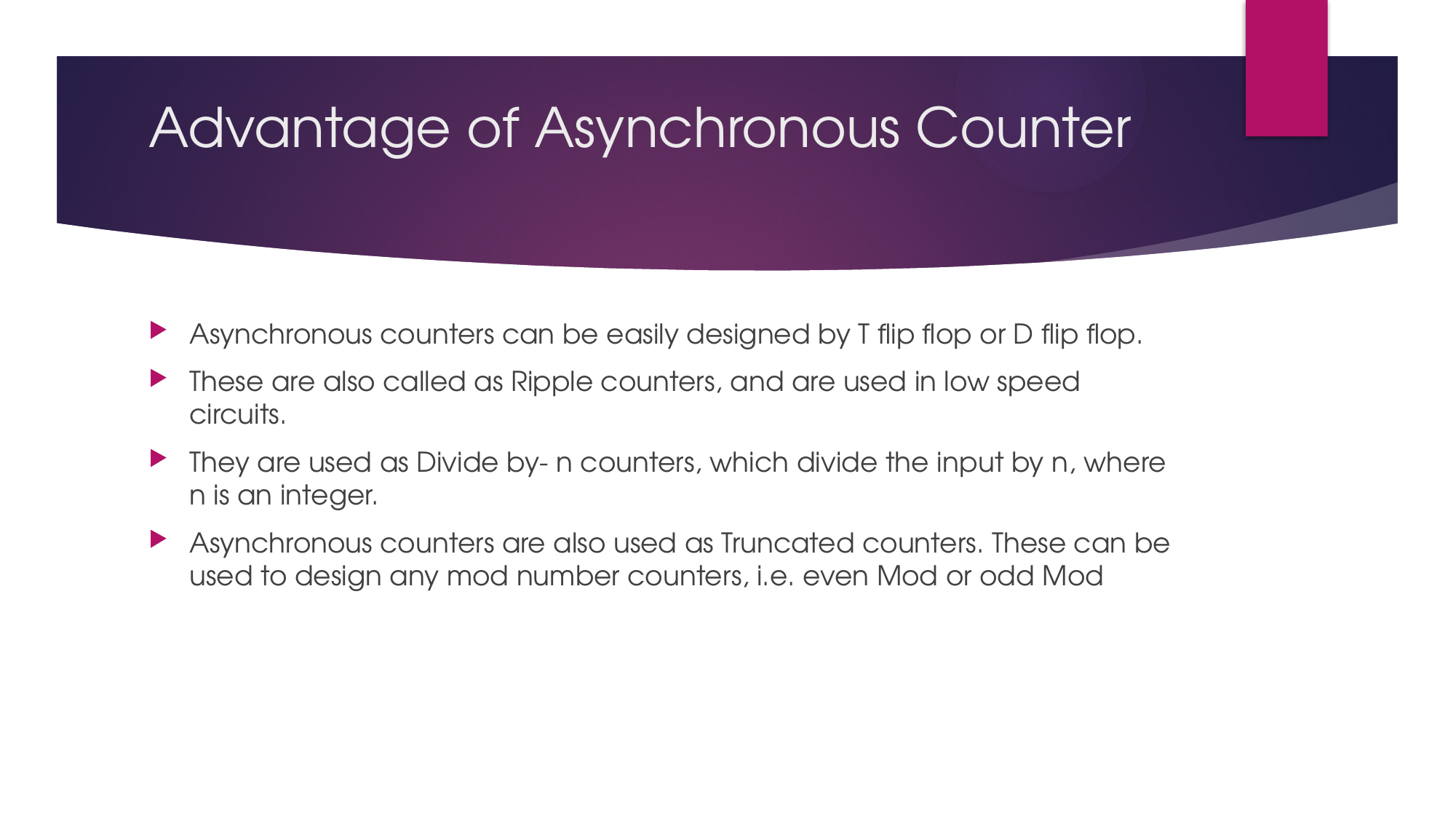

# Advantage of Asynchronous Counter
Asynchronous counters can be easily designed by T flip flop or D flip flop.
These are also called as Ripple counters, and are used in low speed circuits.
They are used as Divide by- n counters, which divide the input by n, where n is an integer.
Asynchronous counters are also used as Truncated counters. These can be used to design any mod number counters, i.e. even Mod or odd Mod